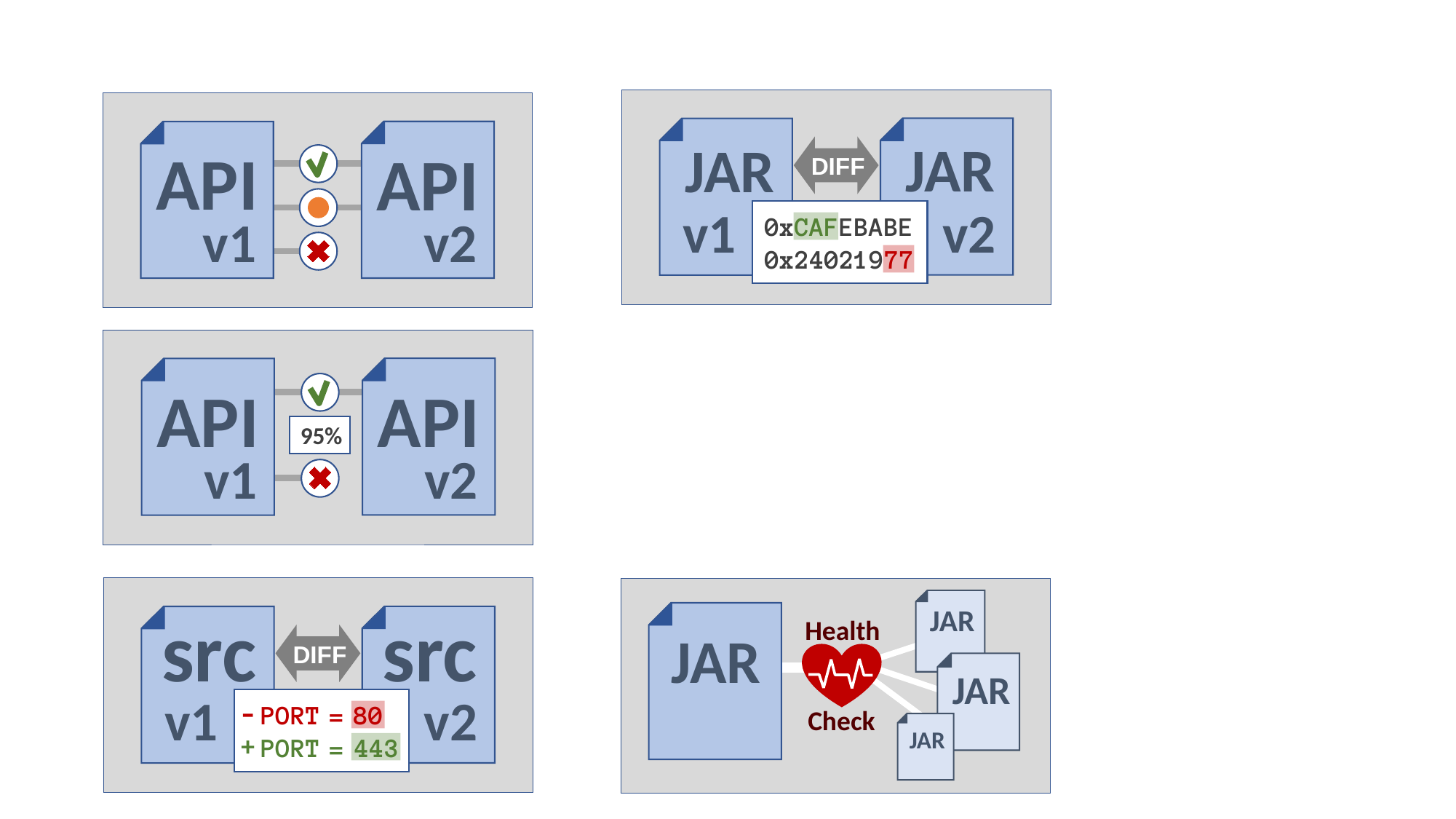

API
API

v1
v2

JAR
JAR

DIFF

v1
v2

0xCAFEBABE
0x24021977

API
API

95%

v1
v2

src
src
JAR

Health

Check
JAR

DIFF

JAR
-

 PORT = 80
 PORT = 443

+

v1
v2

JAR